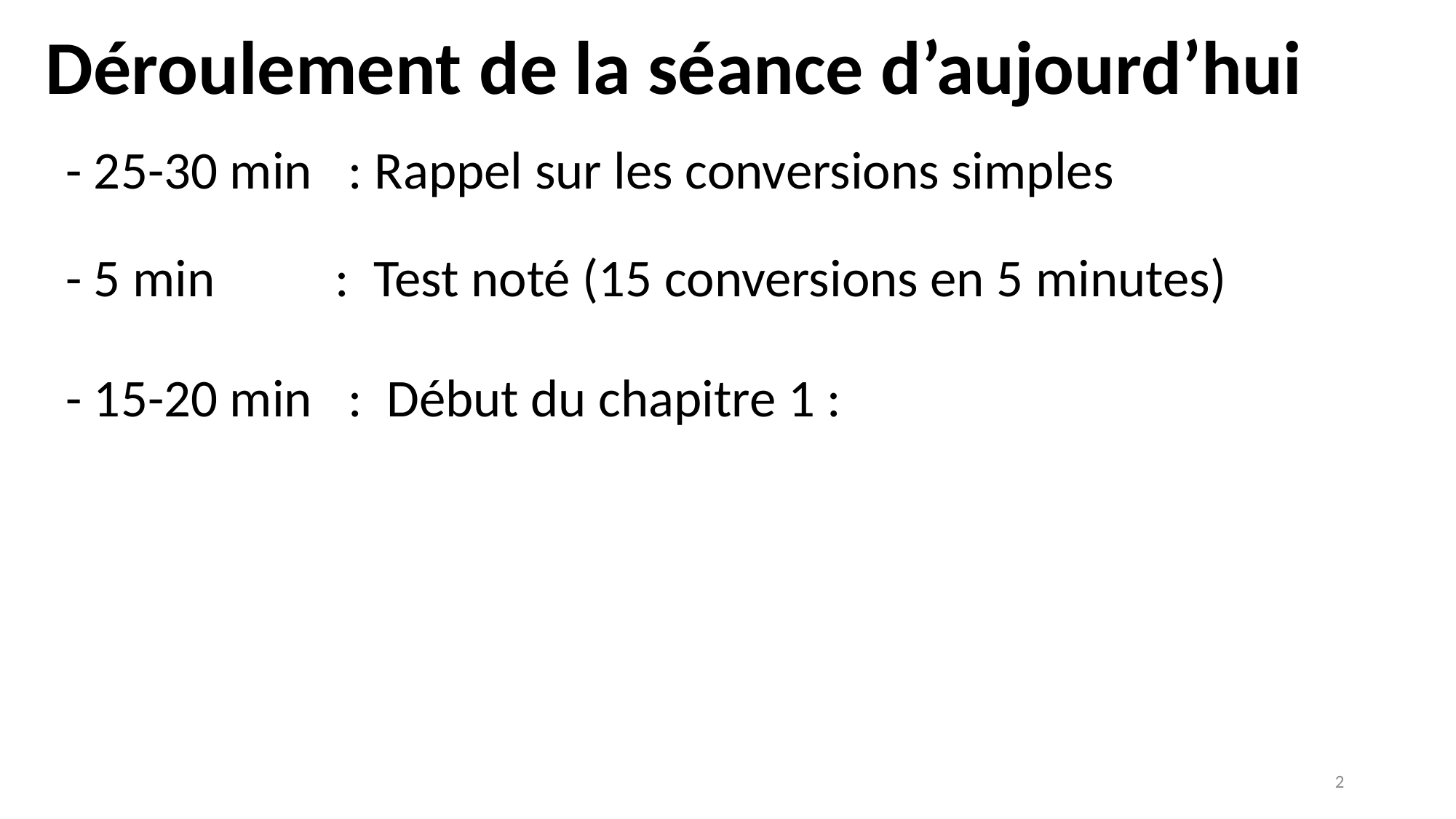

Déroulement de la séance d’aujourd’hui
- 25-30 min   : Rappel sur les conversions simples
- 5 min          :  Test noté (15 conversions en 5 minutes)

- 15-20 min   :  Début du chapitre 1 :
2